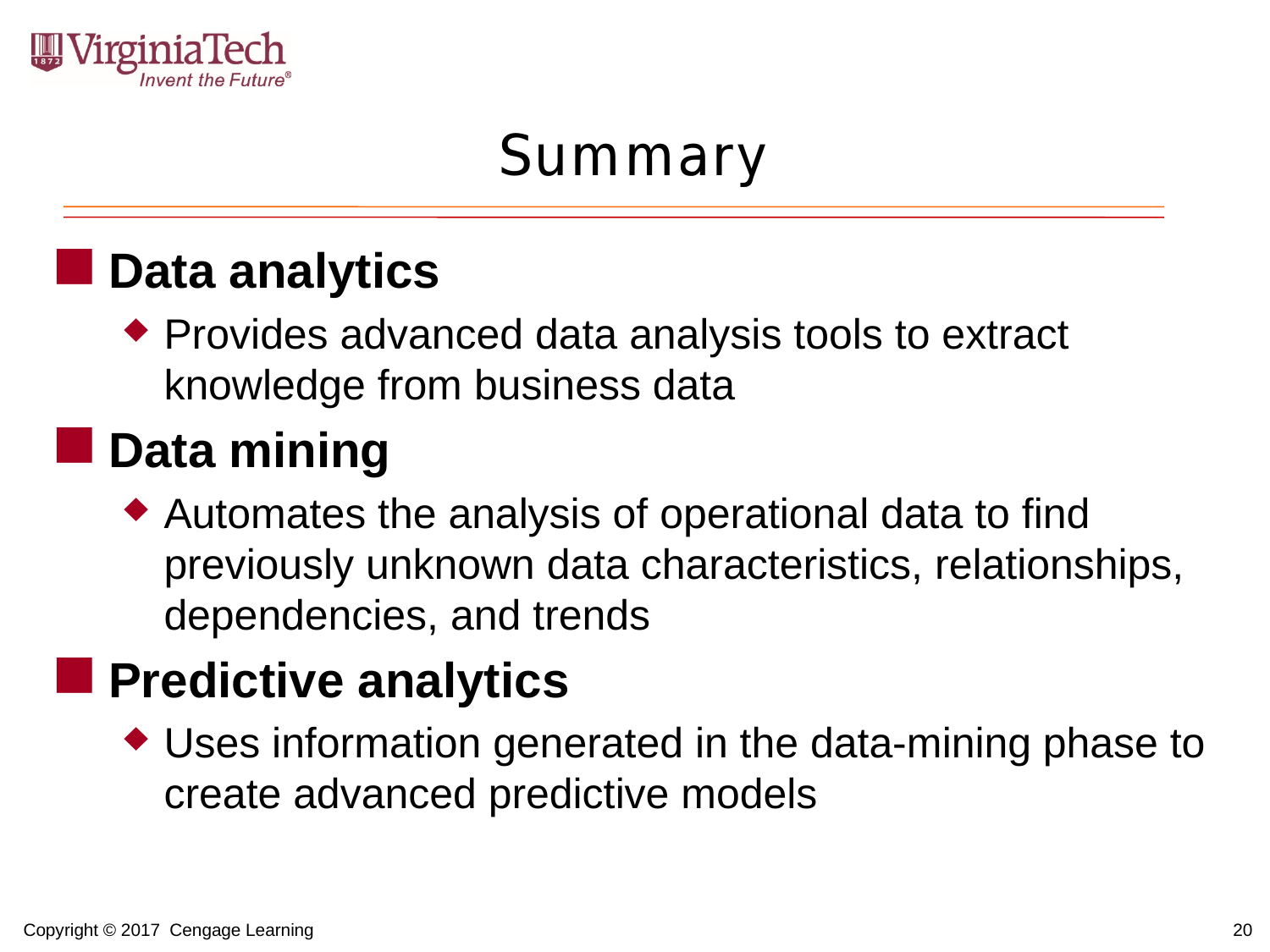

# Summary
Data analytics
Provides advanced data analysis tools to extract knowledge from business data
Data mining
Automates the analysis of operational data to find previously unknown data characteristics, relationships, dependencies, and trends
Predictive analytics
Uses information generated in the data-mining phase to create advanced predictive models
20
Copyright © 2017  Cengage Learning